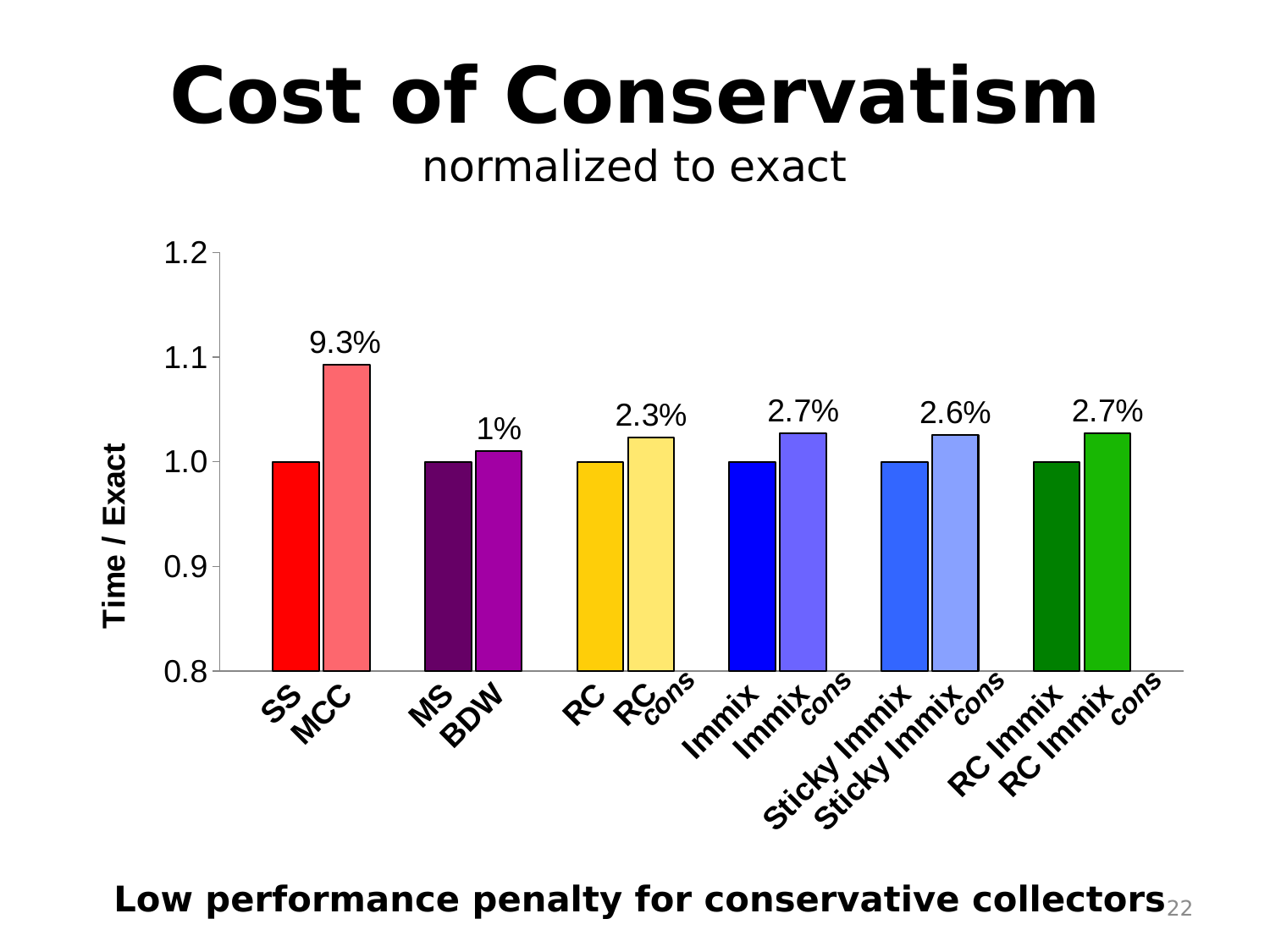

# Cost of Conservatism normalized to exact

### Chart

| Category | Series 1 |
|---|---|
|  | None |
| SS | 1.0 |
| MCC | 1.093 |
|  | None |
| MS | 1.0 |
| BDW | 1.01 |
|  | None |
| RC | 1.0 |
| RC | 1.023 |
|  | None |
| Immix | 1.0 |
| Immix | 1.027 |
|  | None |
| Sticky Immix | 1.0 |
| Sticky Immix | 1.026 |
|  | None |
| RC Immix | 1.0 |
| RC Immix | 1.027 |
cons
cons
cons
cons
Low performance penalty for conservative collectors
22